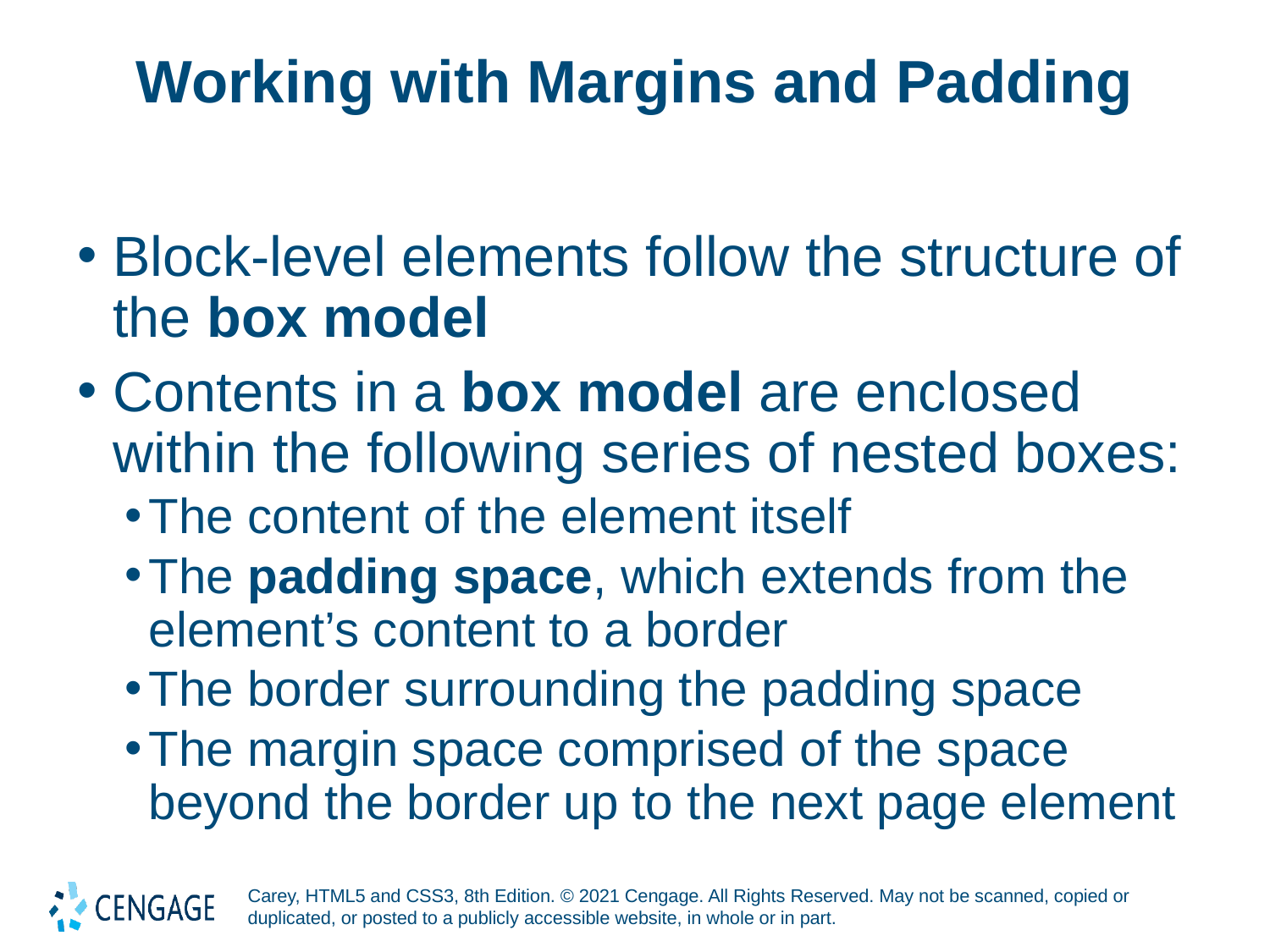

# Working with Margins and Padding
Block-level elements follow the structure of the box model
Contents in a box model are enclosed within the following series of nested boxes:
The content of the element itself
The padding space, which extends from the element’s content to a border
The border surrounding the padding space
The margin space comprised of the space beyond the border up to the next page element